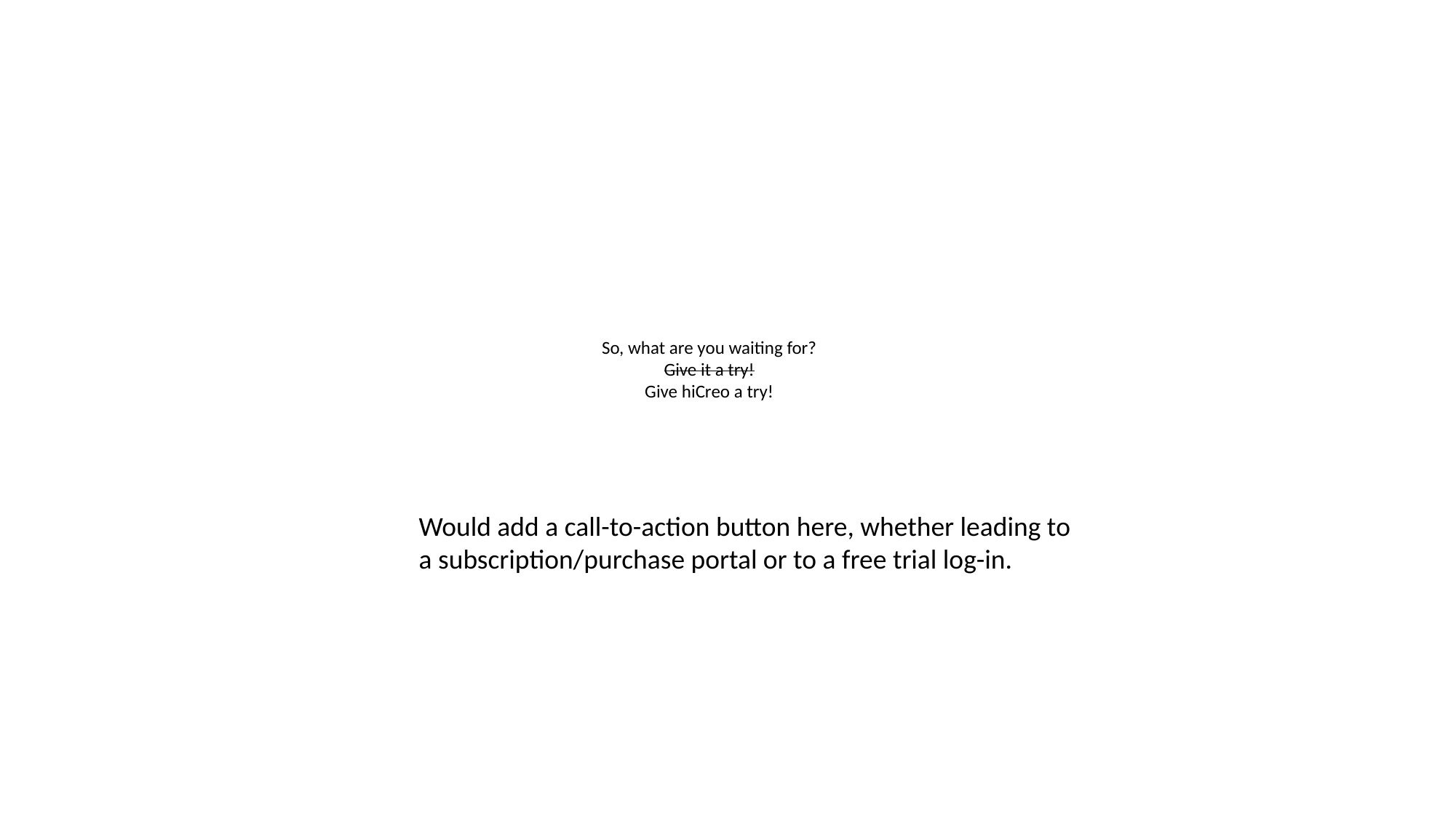

So, what are you waiting for?
Give it a try!
Give hiCreo a try!

Would add a call-to-action button here, whether leading to a subscription/purchase portal or to a free trial log-in.